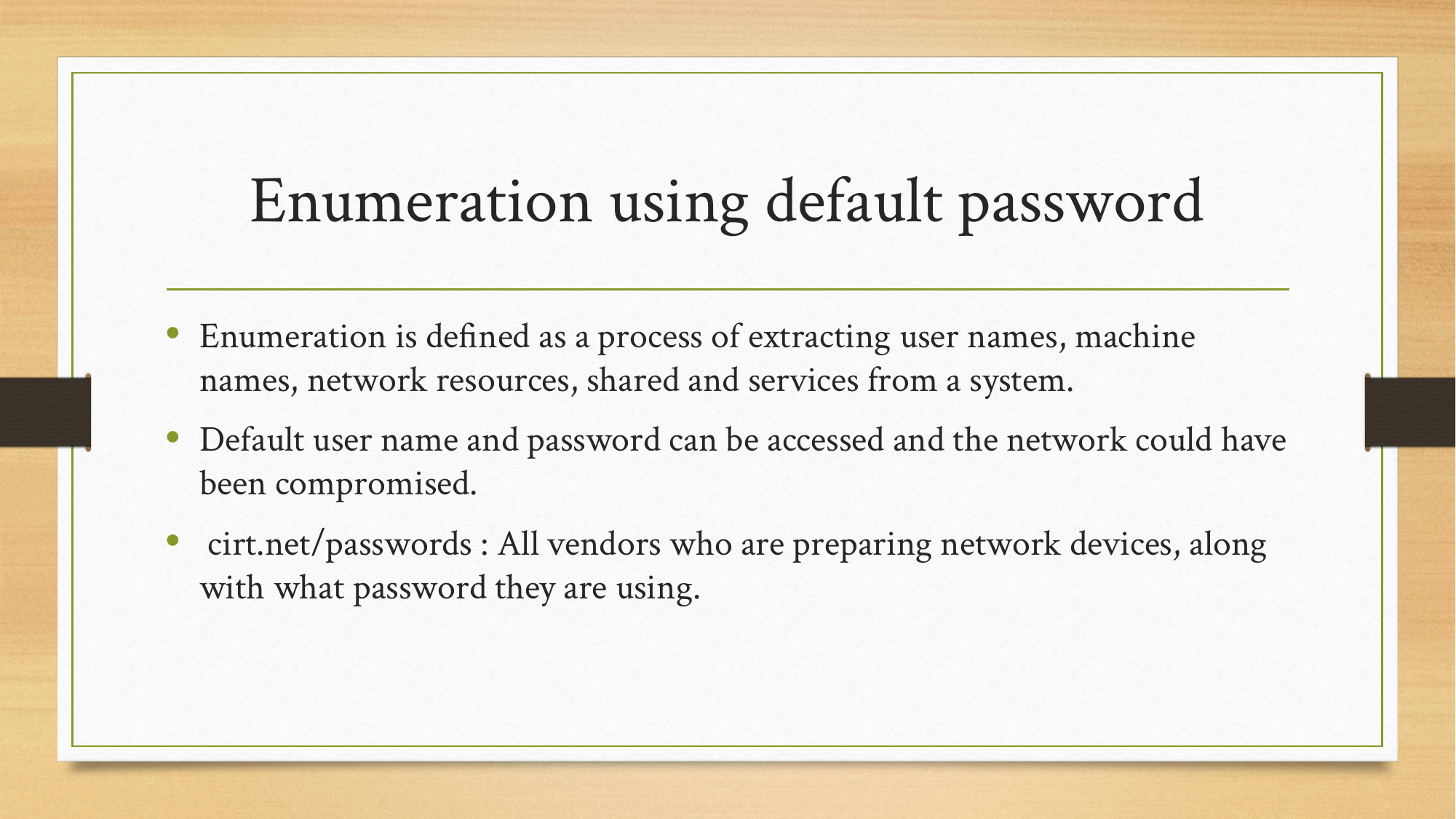

# Enumeration using default password
Enumeration is defined as a process of extracting user names, machine names, network resources, shared and services from a system.
Default user name and password can be accessed and the network could have been compromised.
 cirt.net/passwords : All vendors who are preparing network devices, along with what password they are using.